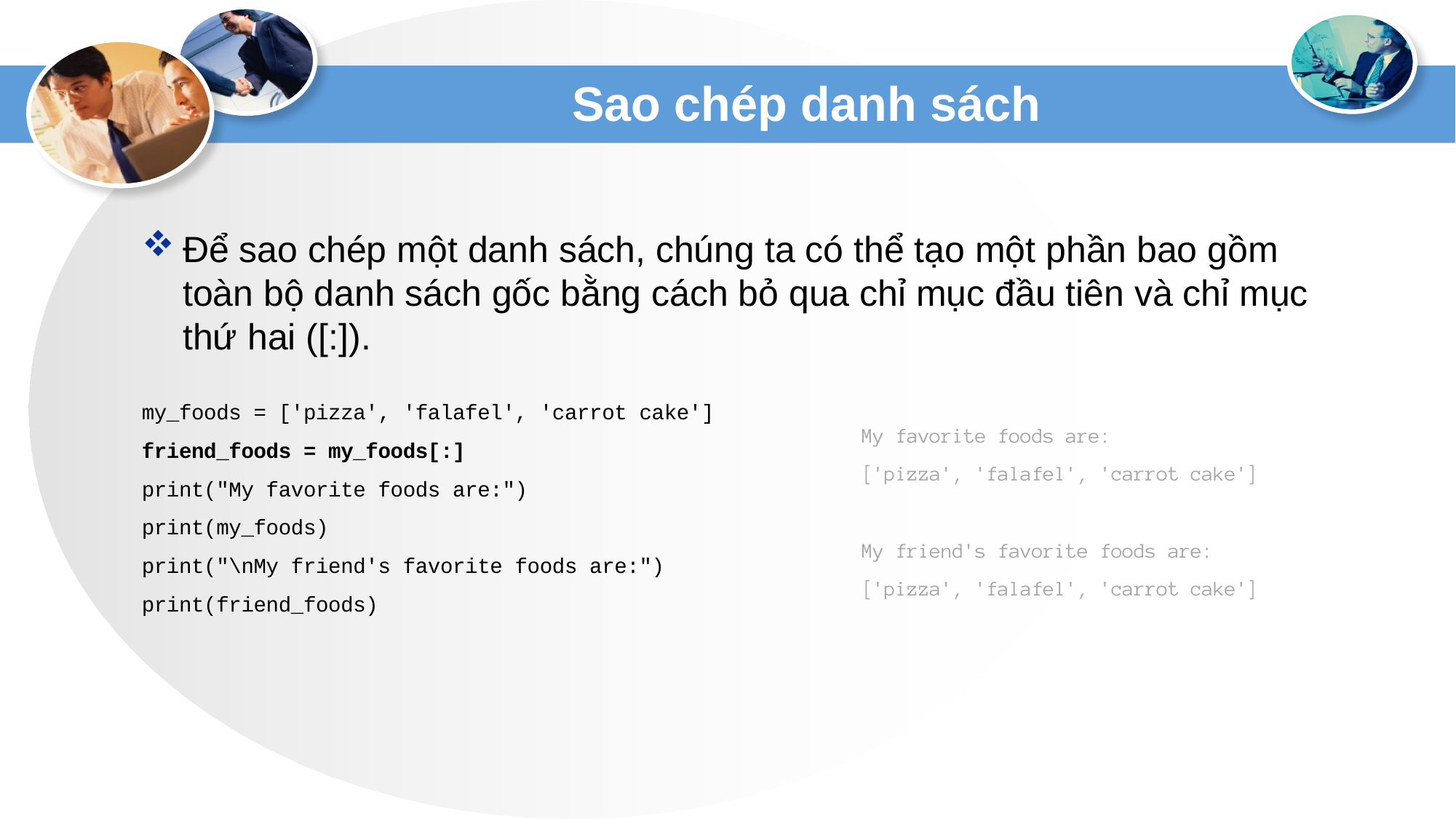

# Sao chép danh sách
Để sao chép một danh sách, chúng ta có thể tạo một phần bao gồm toàn bộ danh sách gốc bằng cách bỏ qua chỉ mục đầu tiên và chỉ mục thứ hai ([:]).
my_foods = ['pizza', 'falafel', 'carrot cake']
friend_foods = my_foods[:]
print("My favorite foods are:")
print(my_foods)
print("\nMy friend's favorite foods are:")
print(friend_foods)
My favorite foods are:
['pizza', 'falafel', 'carrot cake']

My friend's favorite foods are:
['pizza', 'falafel', 'carrot cake']